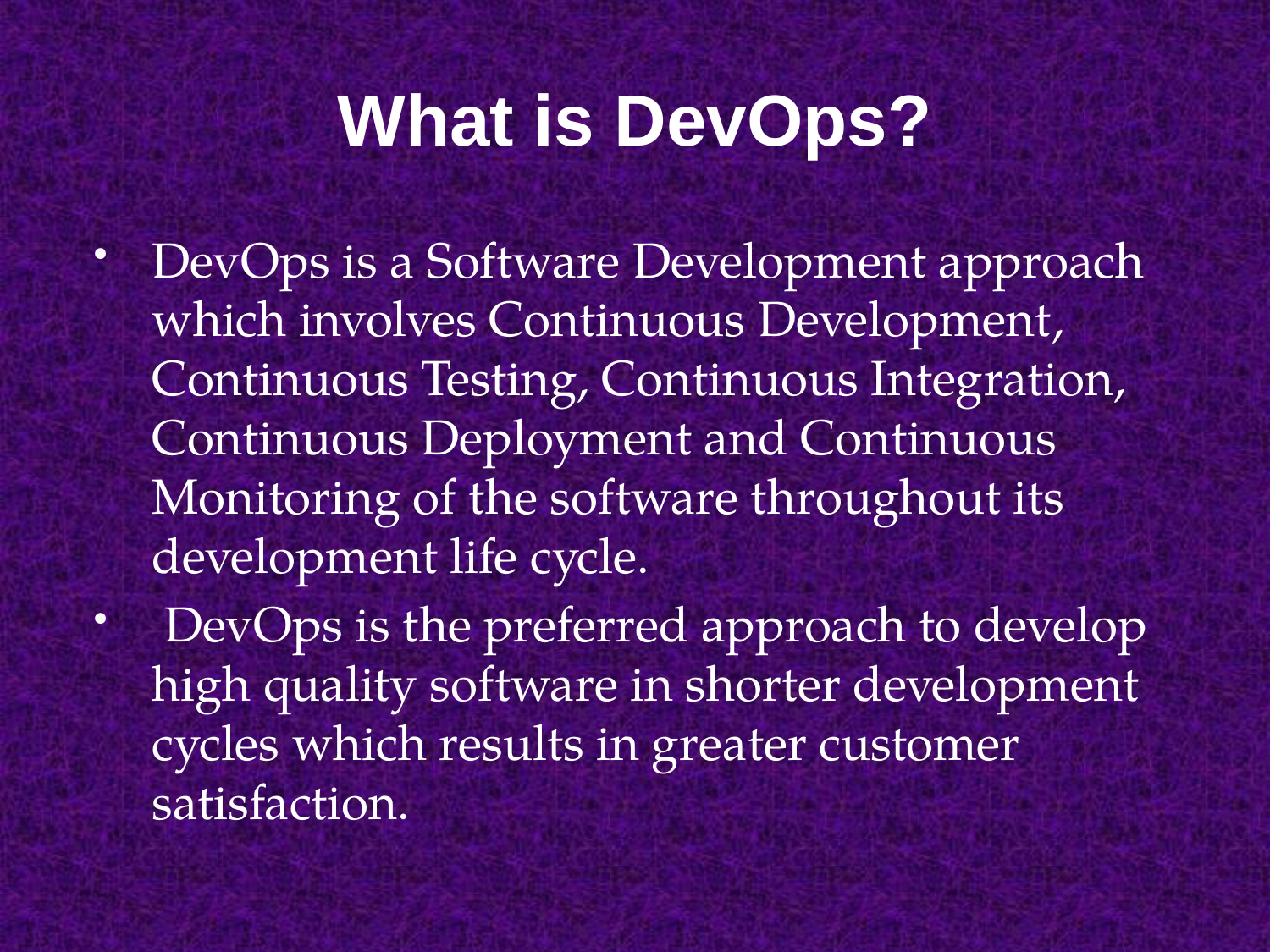

# What is DevOps?
DevOps is a Software Development approach which involves Continuous Development, Continuous Testing, Continuous Integration, Continuous Deployment and Continuous Monitoring of the software throughout its development life cycle.
 DevOps is the preferred approach to develop high quality software in shorter development cycles which results in greater customer satisfaction.